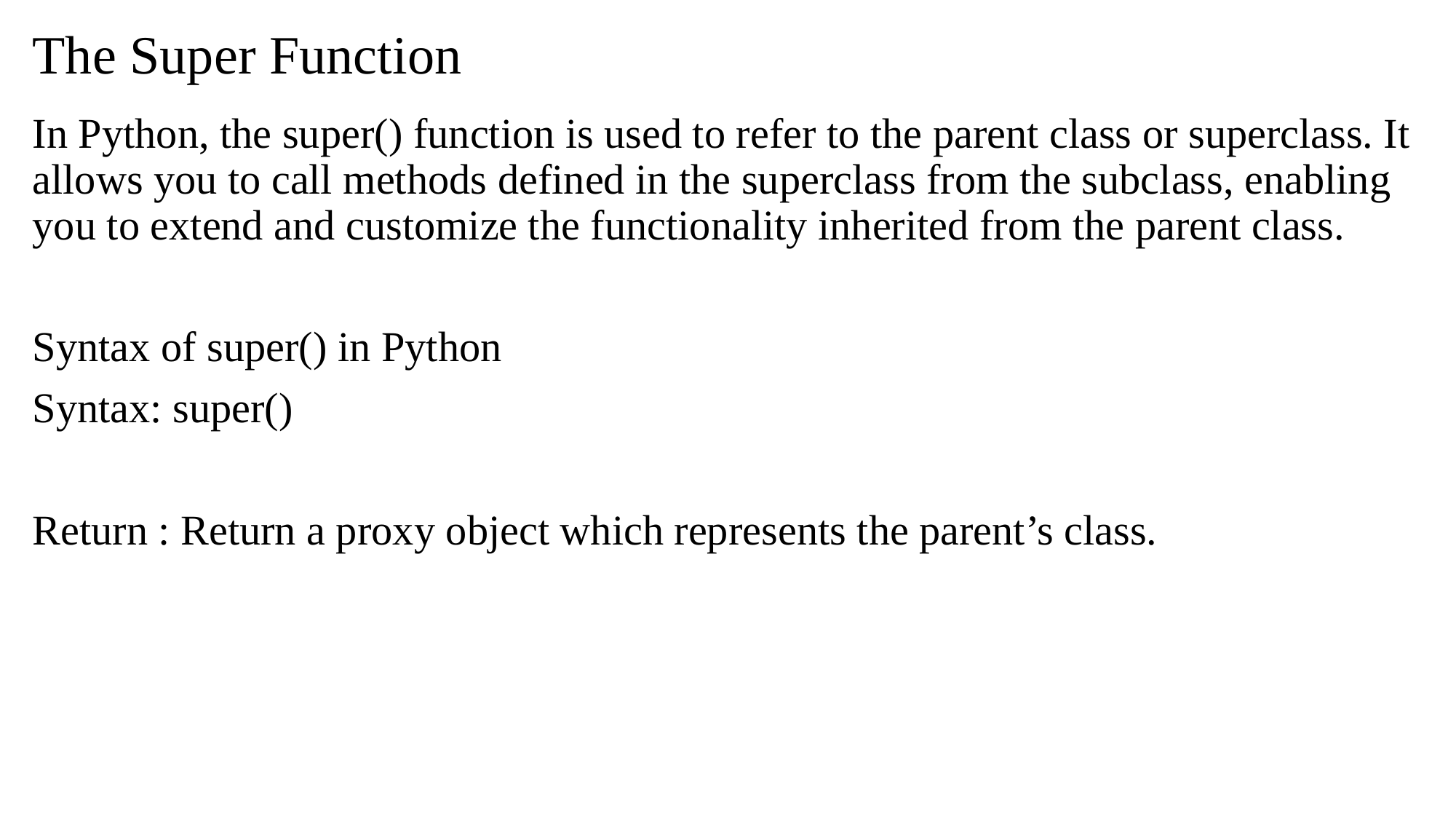

# The Super Function
In Python, the super() function is used to refer to the parent class or superclass. It allows you to call methods defined in the superclass from the subclass, enabling you to extend and customize the functionality inherited from the parent class.

Syntax of super() in Python
Syntax: super()

Return : Return a proxy object which represents the parent’s class.